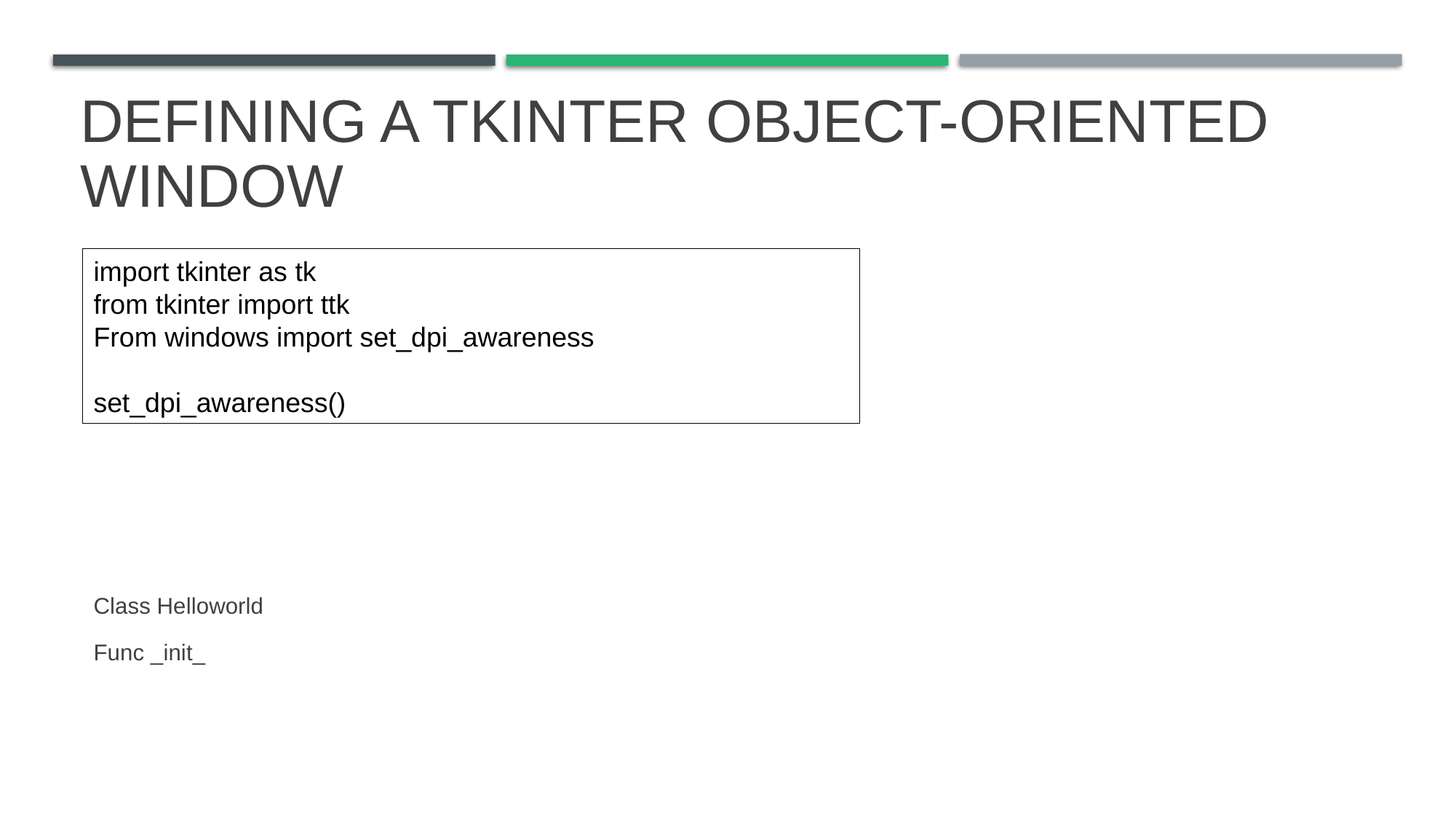

# Defining a Tkinter object-oriented window
import tkinter as tk
from tkinter import ttk
From windows import set_dpi_awareness

set_dpi_awareness()
Class Helloworld
Func _init_